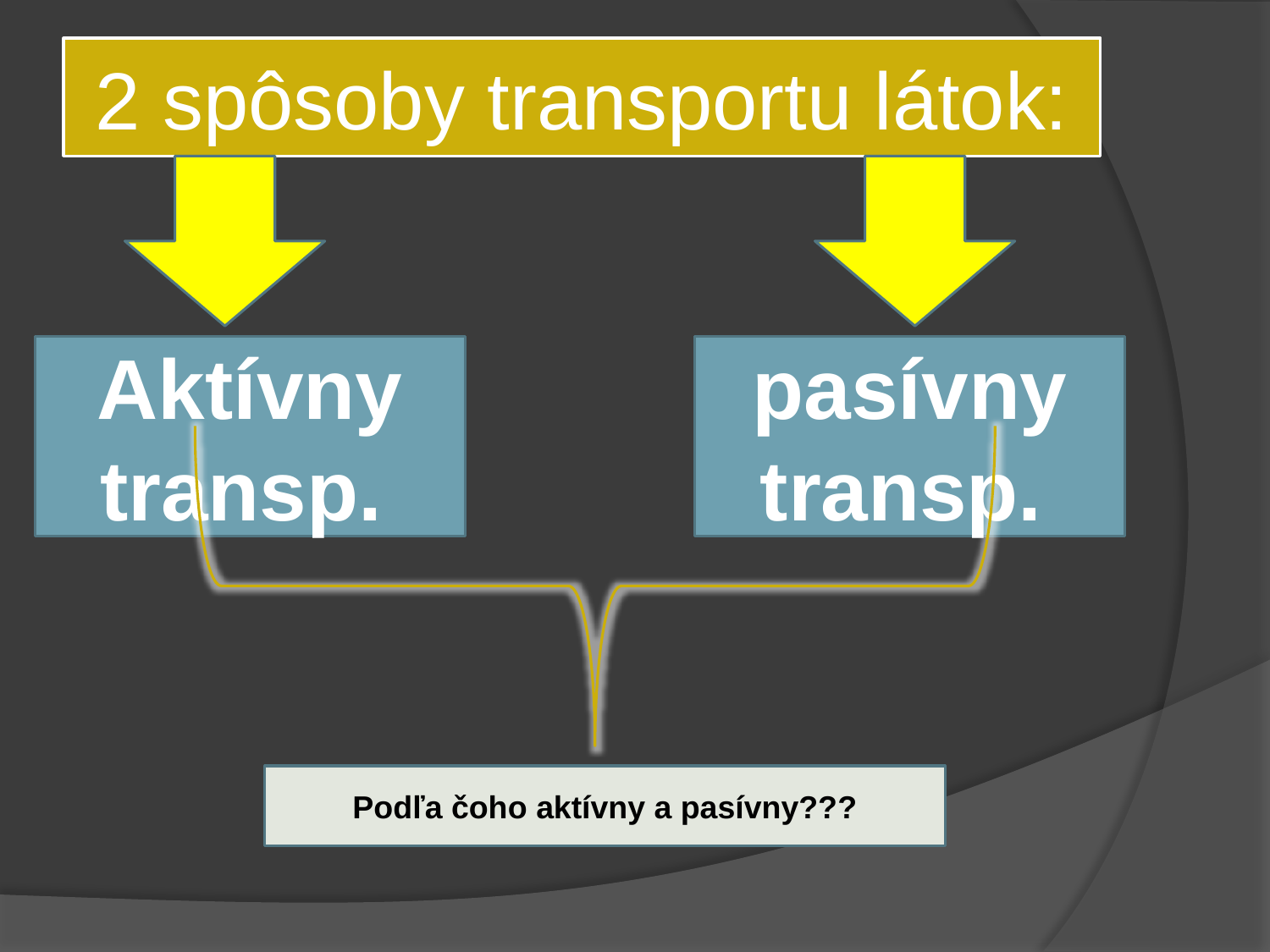

# 2 spôsoby transportu látok:

Aktívny transp.
pasívny transp.
Podľa čoho aktívny a pasívny???